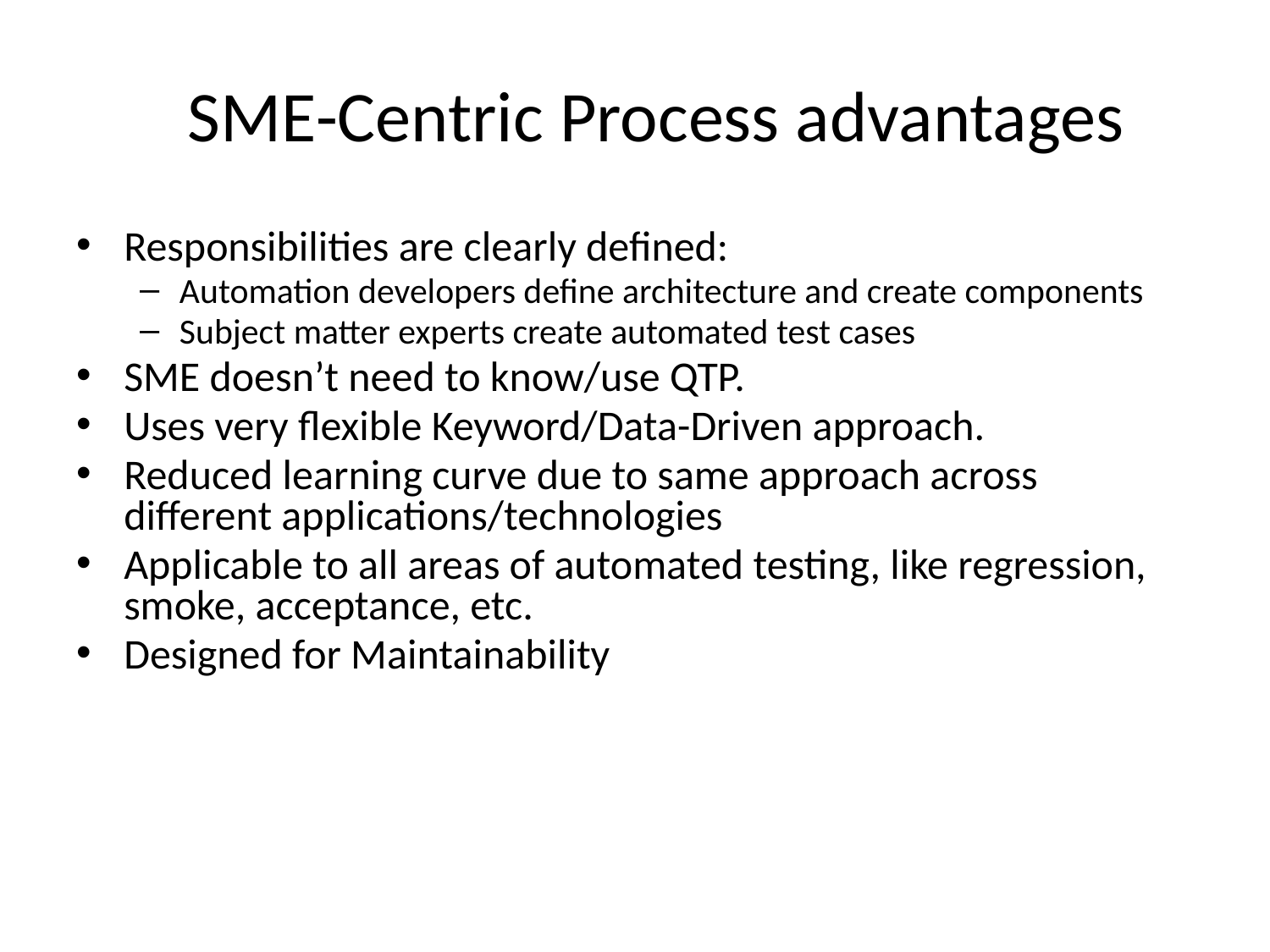

SME-Centric Process advantages
Responsibilities are clearly defined:
Automation developers define architecture and create components
Subject matter experts create automated test cases
SME doesn’t need to know/use QTP.
Uses very flexible Keyword/Data-Driven approach.
Reduced learning curve due to same approach across different applications/technologies
Applicable to all areas of automated testing, like regression, smoke, acceptance, etc.
Designed for Maintainability